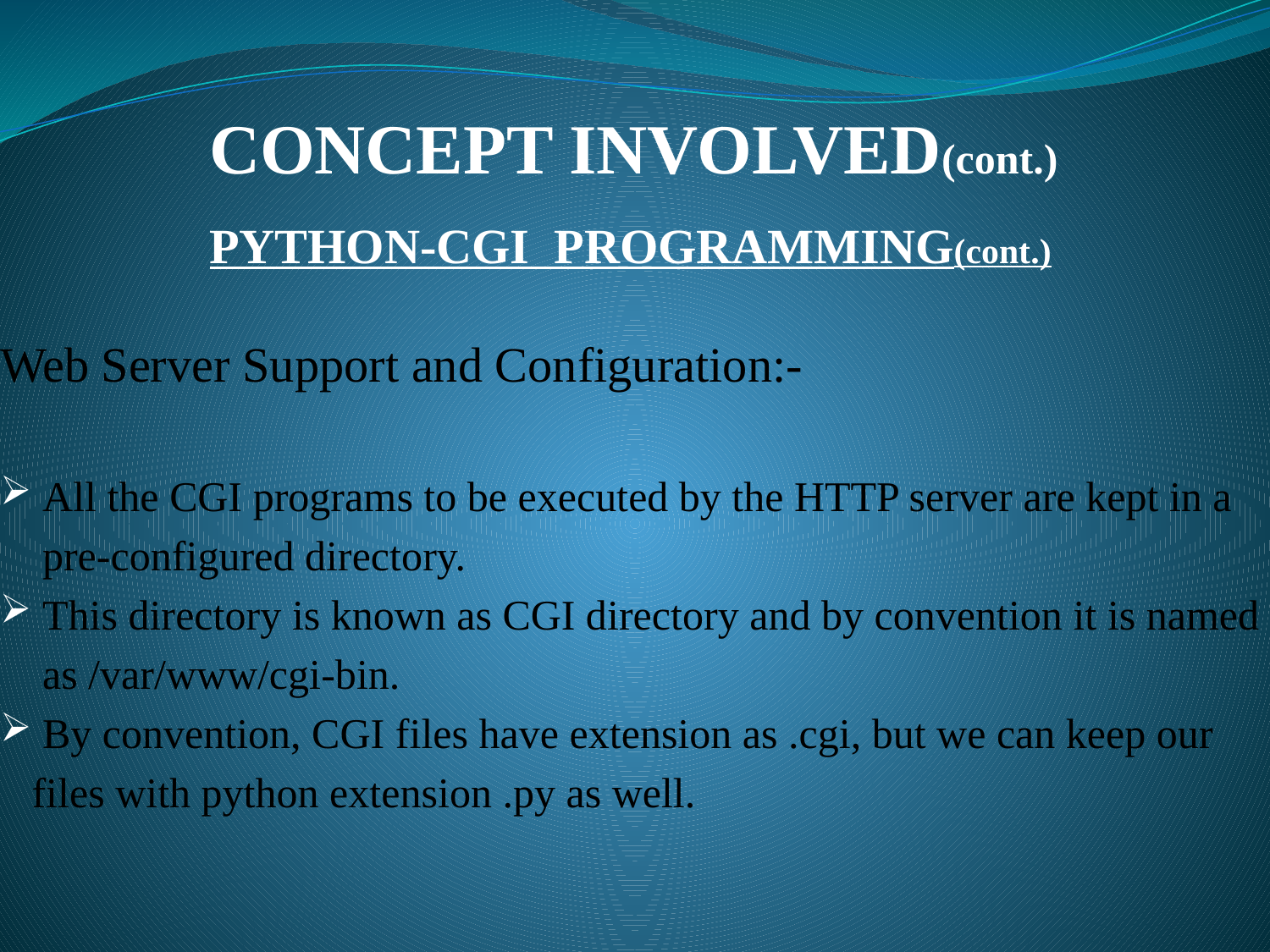

# CONCEPT INVOLVED(cont.)
PYTHON-CGI  PROGRAMMING(cont.)

Web Server Support and Configuration:-

 All the CGI programs to be executed by the HTTP server are kept in a
    pre-configured directory.
 This directory is known as CGI directory and by convention it is named
    as /var/www/cgi-bin.
 By convention, CGI files have extension as .cgi, but we can keep our
   files with python extension .py as well.